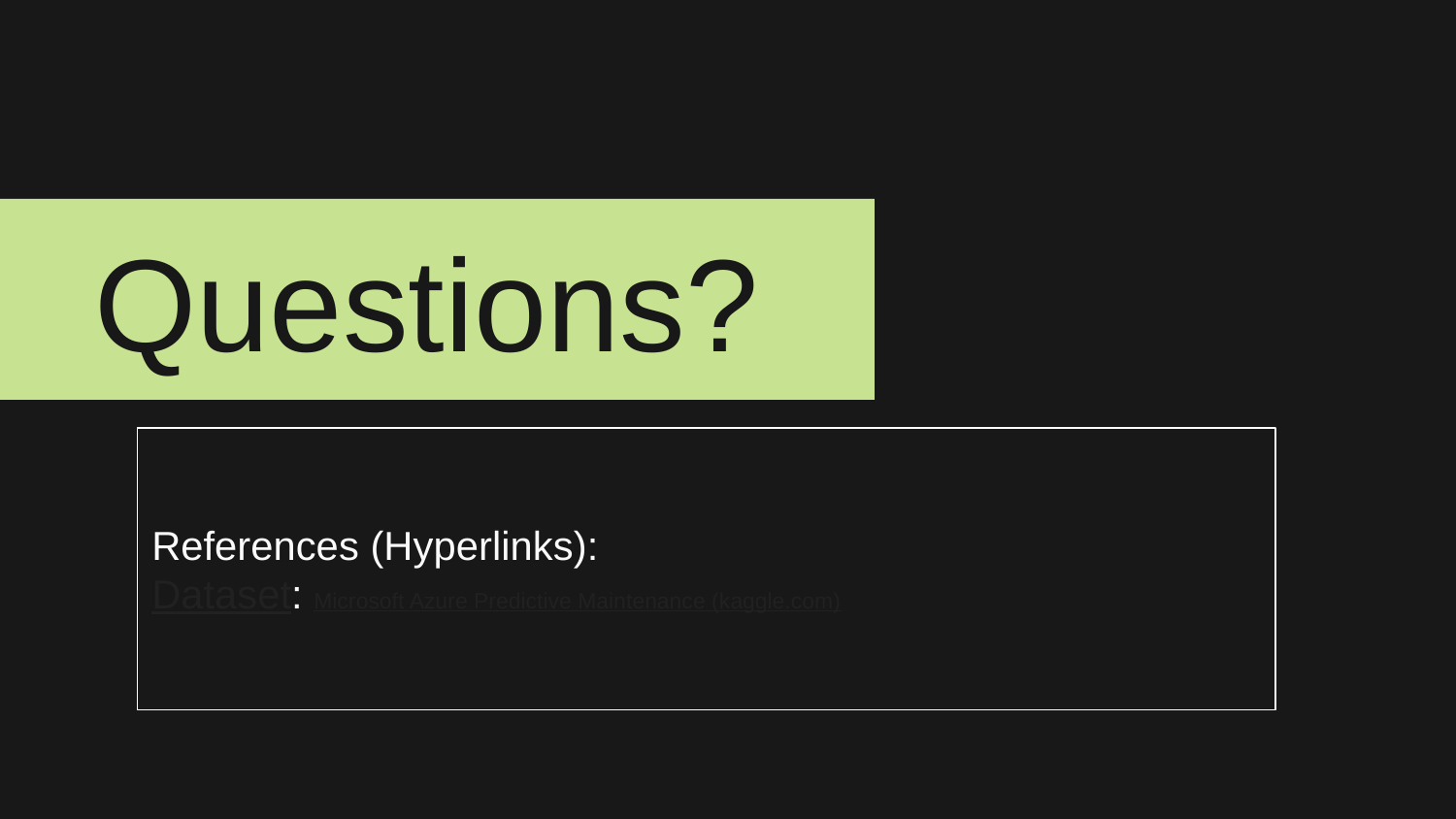

# Questions?
References (Hyperlinks):
Dataset: Microsoft Azure Predictive Maintenance (kaggle.com)